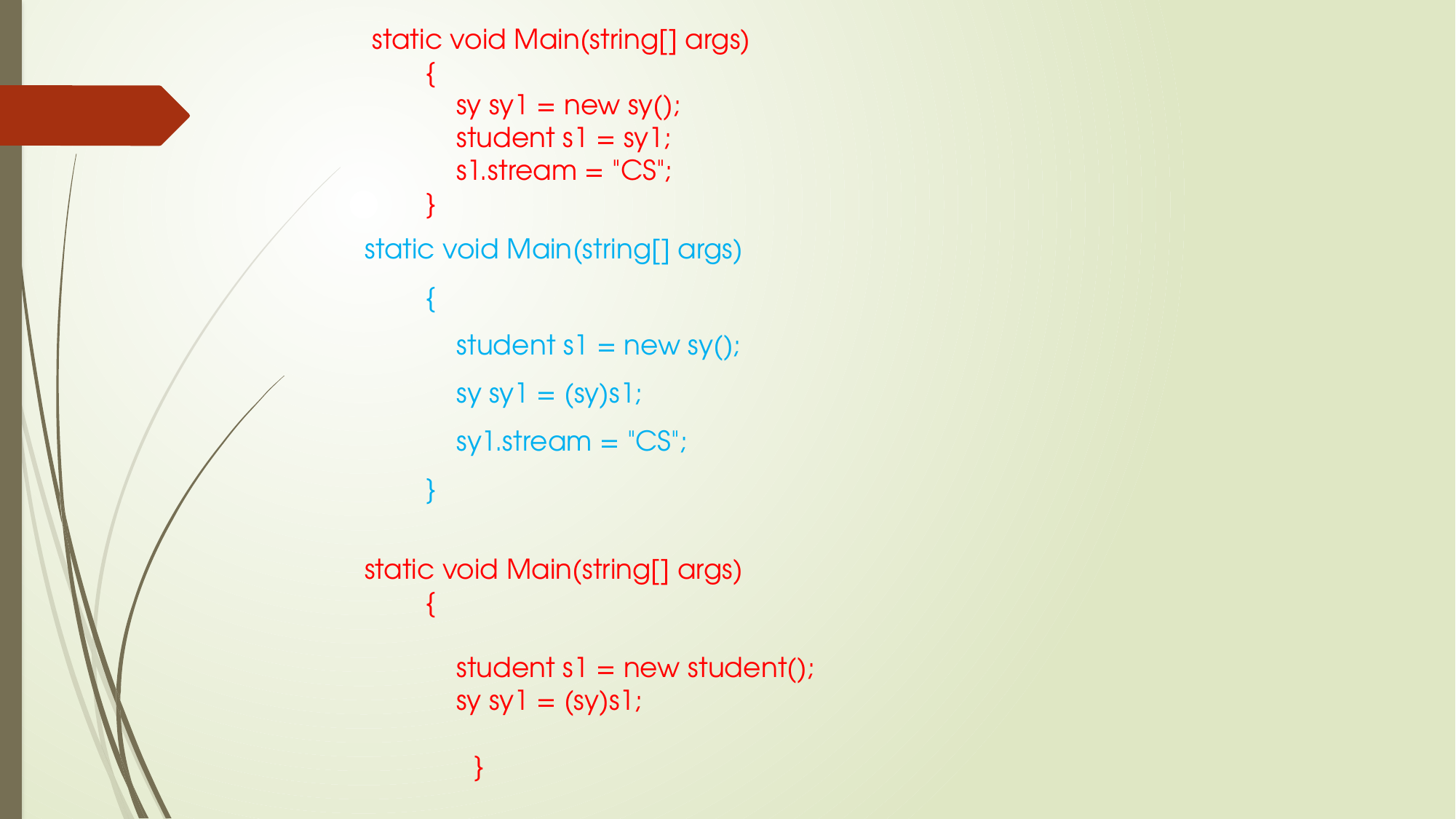

static void Main(string[] args)
        {
            sy sy1 = new sy();
            student s1 = sy1;
            s1.stream = "CS";
        }
static void Main(string[] args)
        {
            student s1 = new sy();
            sy sy1 = (sy)s1;
            sy1.stream = "CS";
        }
static void Main(string[] args)
        {

            student s1 = new student();
            sy sy1 = (sy)s1;

	}